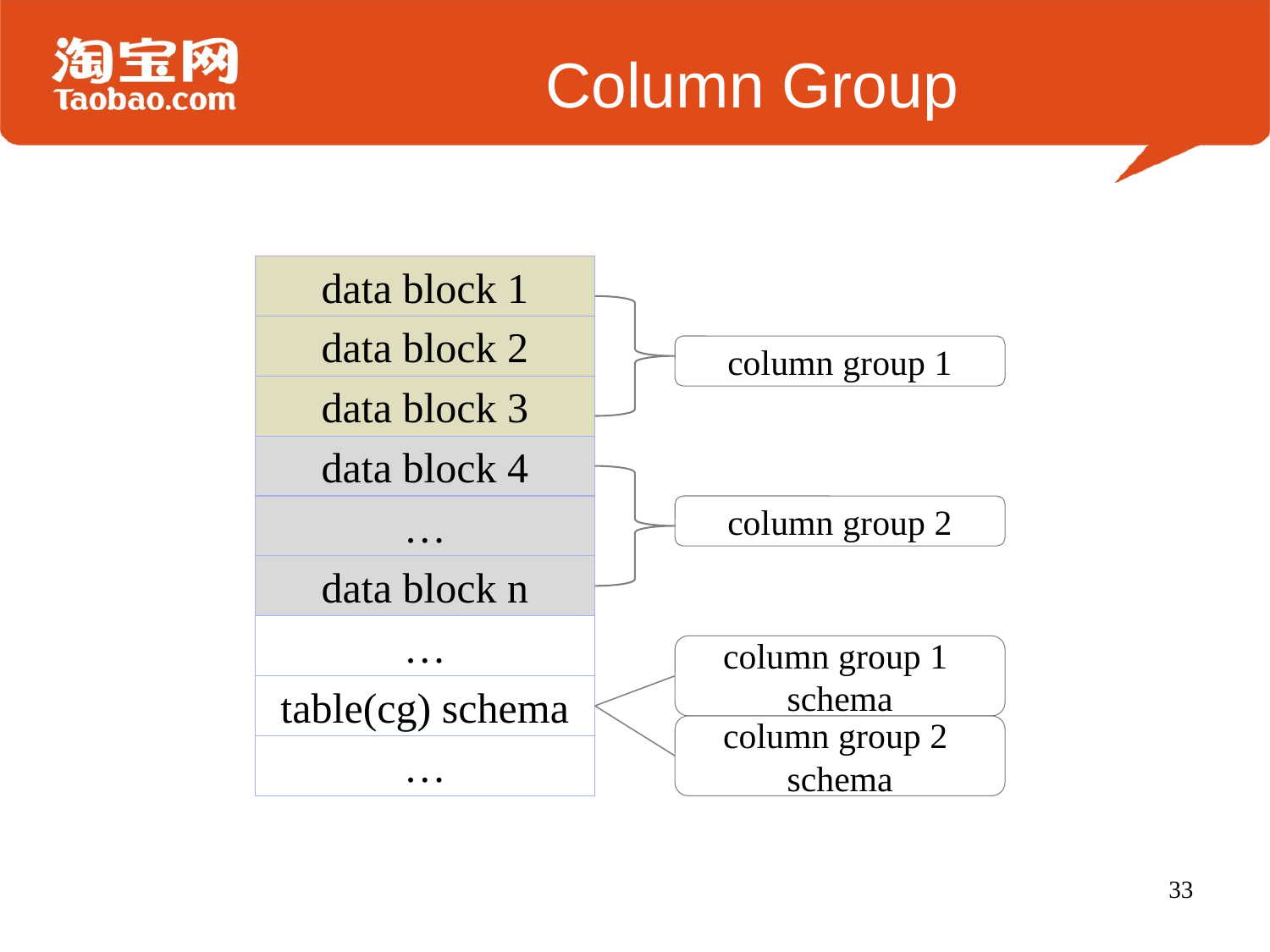

# Column Group
data block 1

data block 2
column group 1
data block 3
data block 4

…
column group 2
data block n
…
column group 1
schema
table(cg) schema
column group 2
schema
…
33